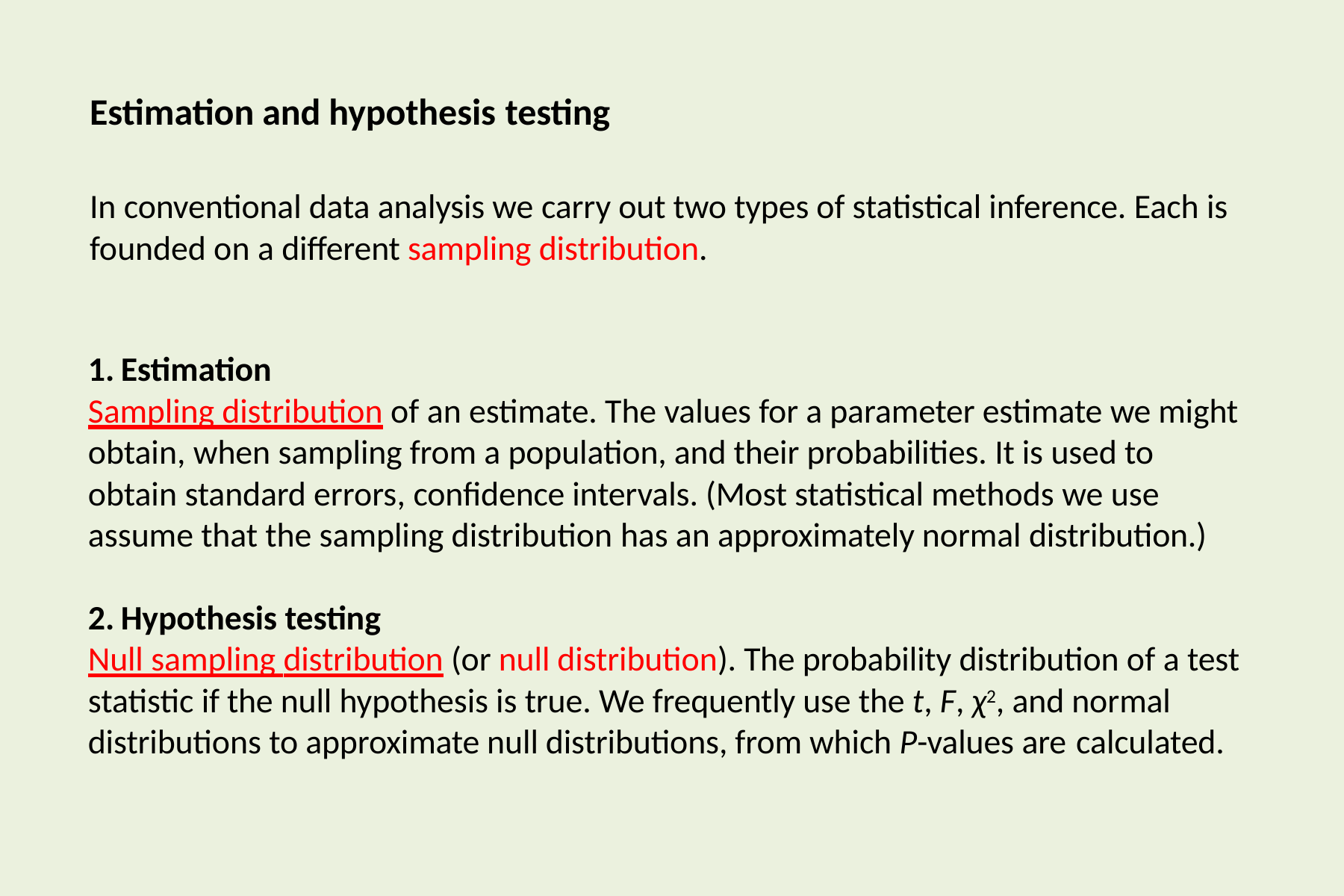

# Estimation and hypothesis testing
In conventional data analysis we carry out two types of statistical inference. Each is  founded on a different sampling distribution.
Estimation
Sampling distribution of an estimate. The values for a parameter estimate we might  obtain, when sampling from a population, and their probabilities. It is used to  obtain standard errors, confidence intervals. (Most statistical methods we use  assume that the sampling distribution has an approximately normal distribution.)

Hypothesis testing
Null sampling distribution (or null distribution). The probability distribution of a test  statistic if the null hypothesis is true. We frequently use the t, F, χ2, and normal  distributions to approximate null distributions, from which P-values are calculated.